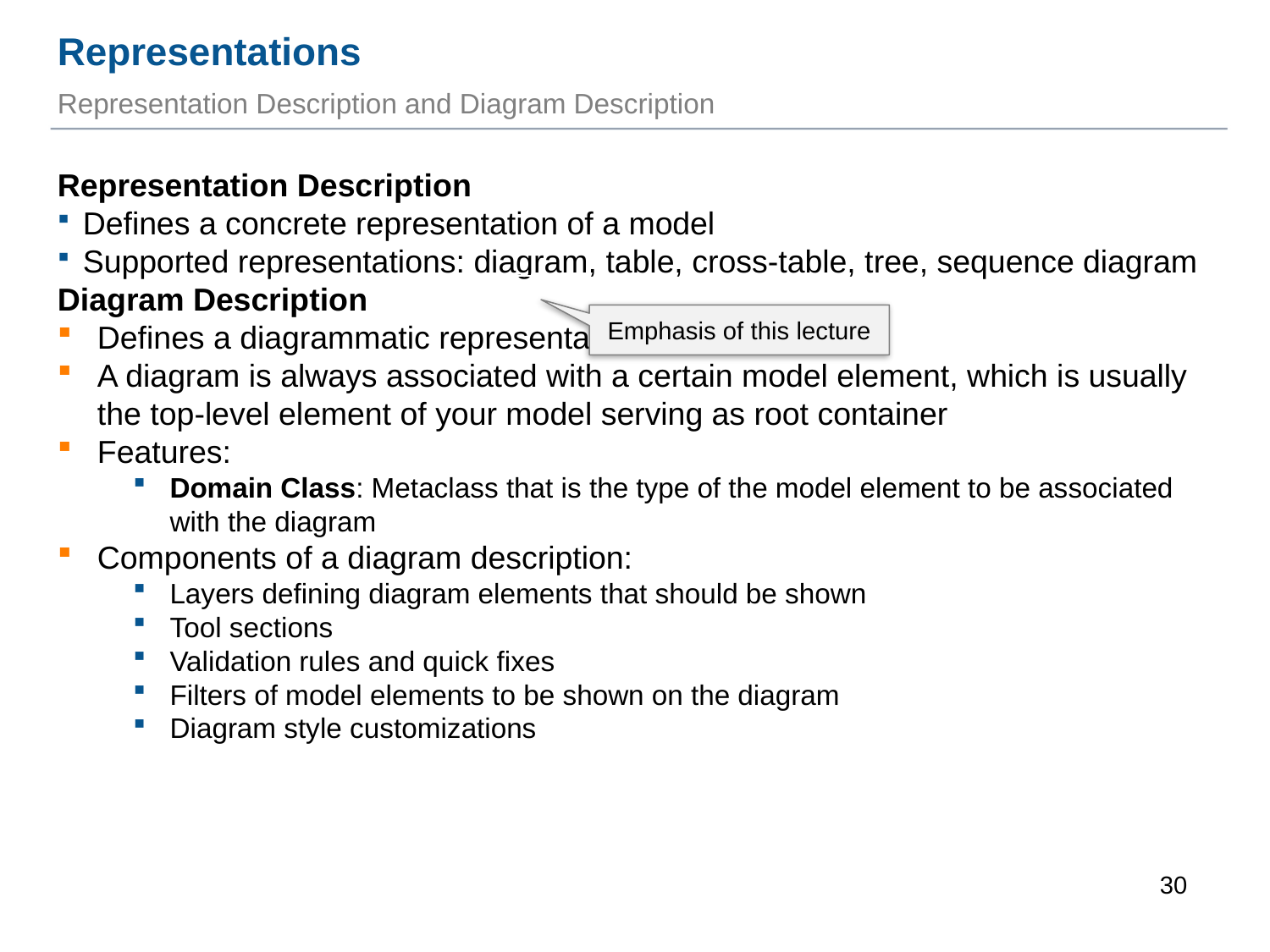

Representations
Representation Description and Diagram Description
Representation Description
Defines a concrete representation of a model
Supported representations: diagram, table, cross-table, tree, sequence diagram
Diagram Description
Defines a diagrammatic representation of a model
A diagram is always associated with a certain model element, which is usually the top-level element of your model serving as root container
Features:
Domain Class: Metaclass that is the type of the model element to be associated with the diagram
Components of a diagram description:
Layers defining diagram elements that should be shown
Tool sections
Validation rules and quick fixes
Filters of model elements to be shown on the diagram
Diagram style customizations

Emphasis of this lecture
30